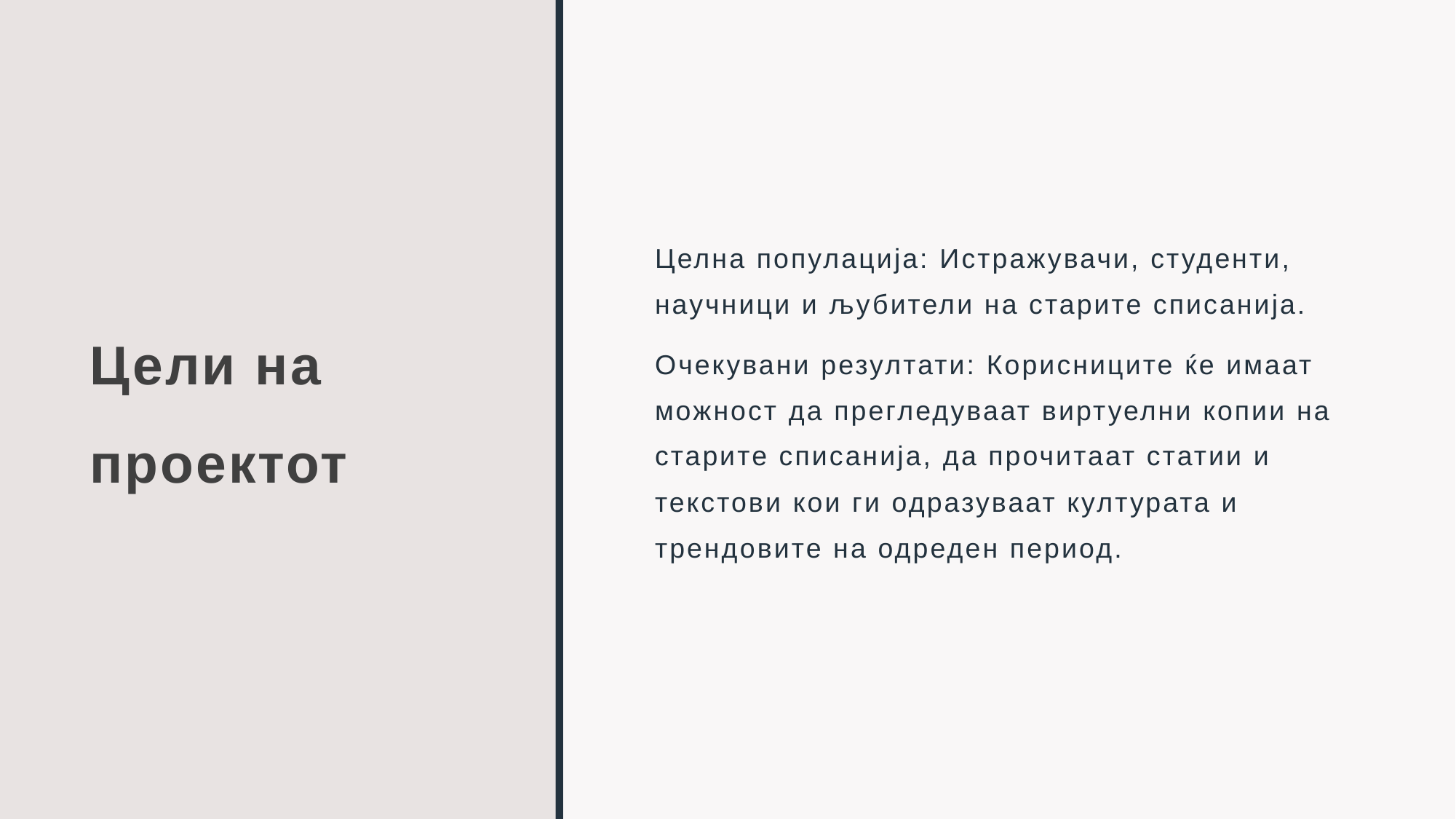

# Цели на проектот
Целна популација: Истражувачи, студенти, научници и љубители на старите списанија.
Очекувани резултати: Корисниците ќе имаат можност да прегледуваат виртуелни копии на старите списанија, да прочитаат статии и текстови кои ги одразуваат културата и трендовите на одреден период.